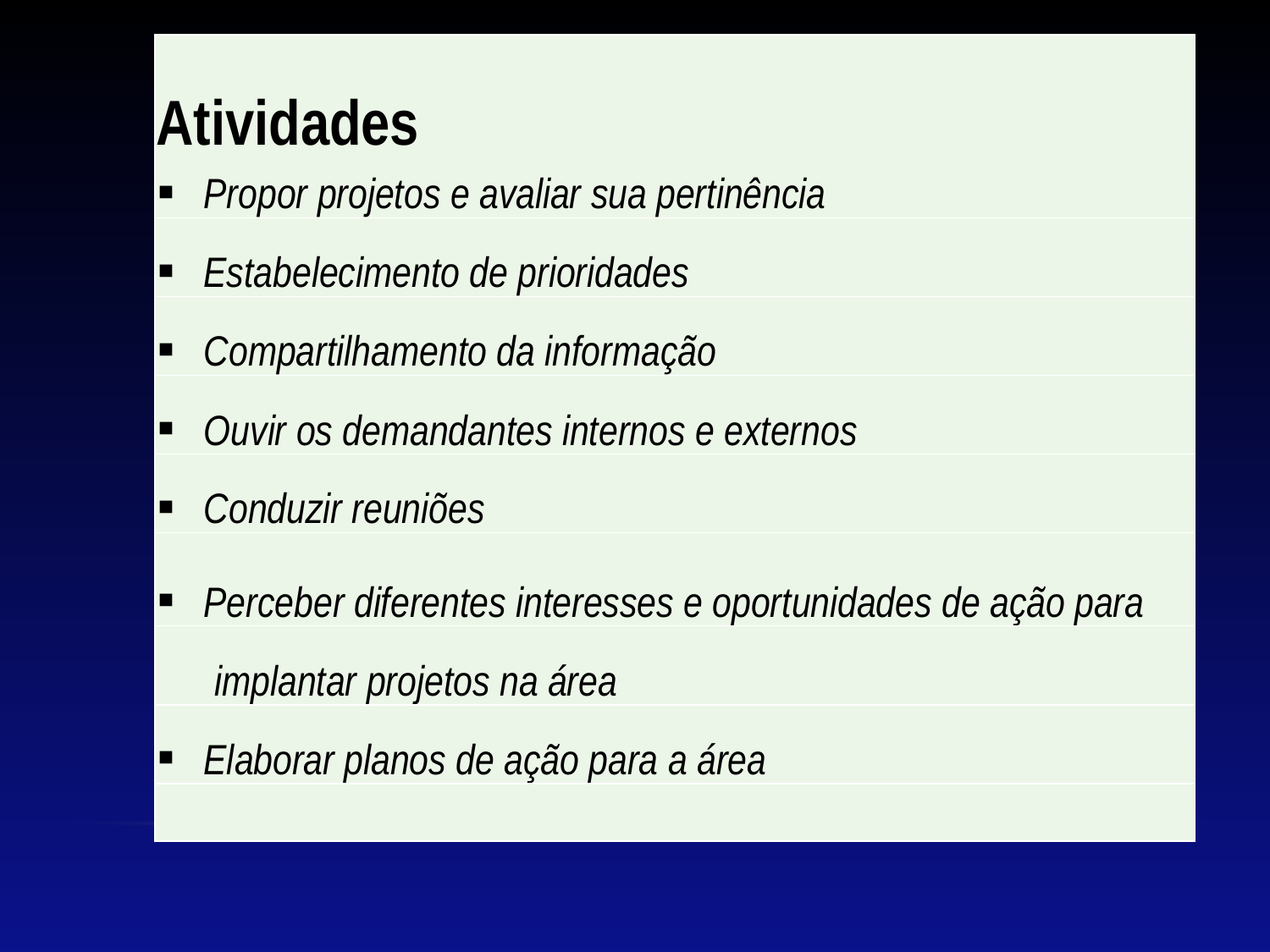

| Atividades Propor projetos e avaliar sua pertinência |
| --- |
| Estabelecimento de prioridades |
| Compartilhamento da informação |
| Ouvir os demandantes internos e externos |
| Conduzir reuniões |
| Perceber diferentes interesses e oportunidades de ação para |
| implantar projetos na área |
| Elaborar planos de ação para a área |
|  |